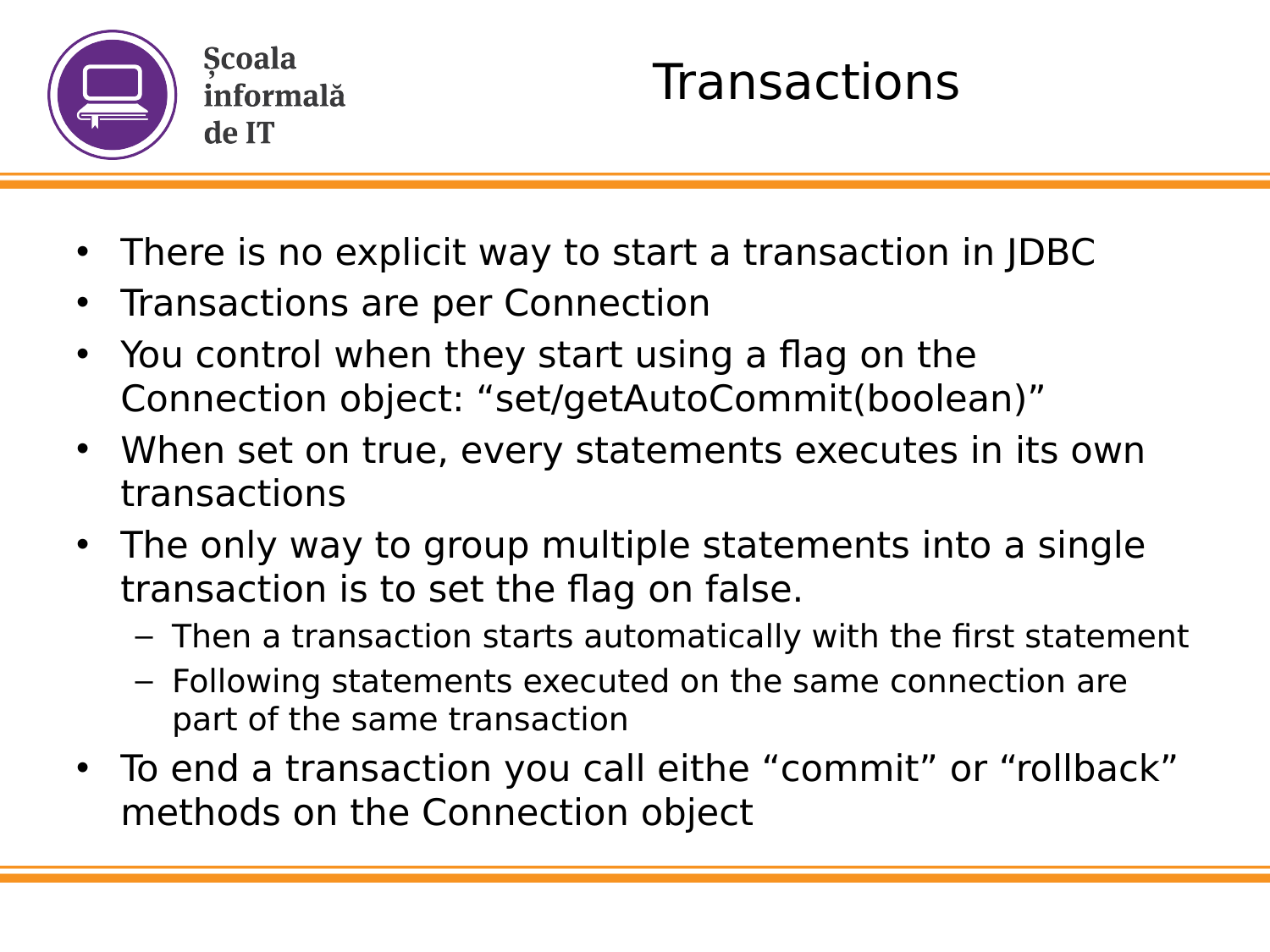

# Transactions
There is no explicit way to start a transaction in JDBC
Transactions are per Connection
You control when they start using a flag on the Connection object: “set/getAutoCommit(boolean)”
When set on true, every statements executes in its own transactions
The only way to group multiple statements into a single transaction is to set the flag on false.
Then a transaction starts automatically with the first statement
Following statements executed on the same connection are part of the same transaction
To end a transaction you call eithe “commit” or “rollback” methods on the Connection object